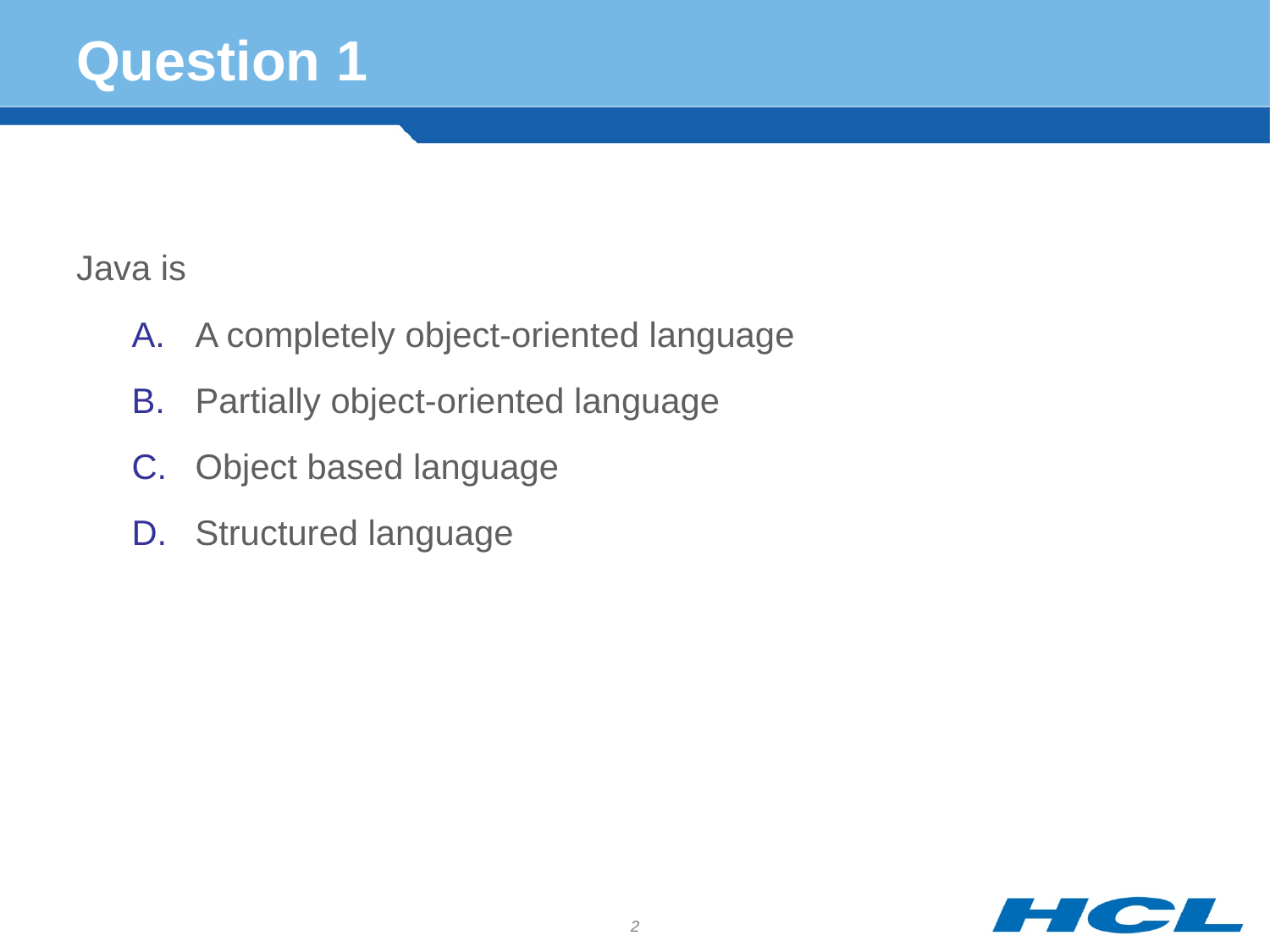

# Question 1
Java is
A completely object-oriented language
Partially object-oriented language
Object based language
Structured language
2